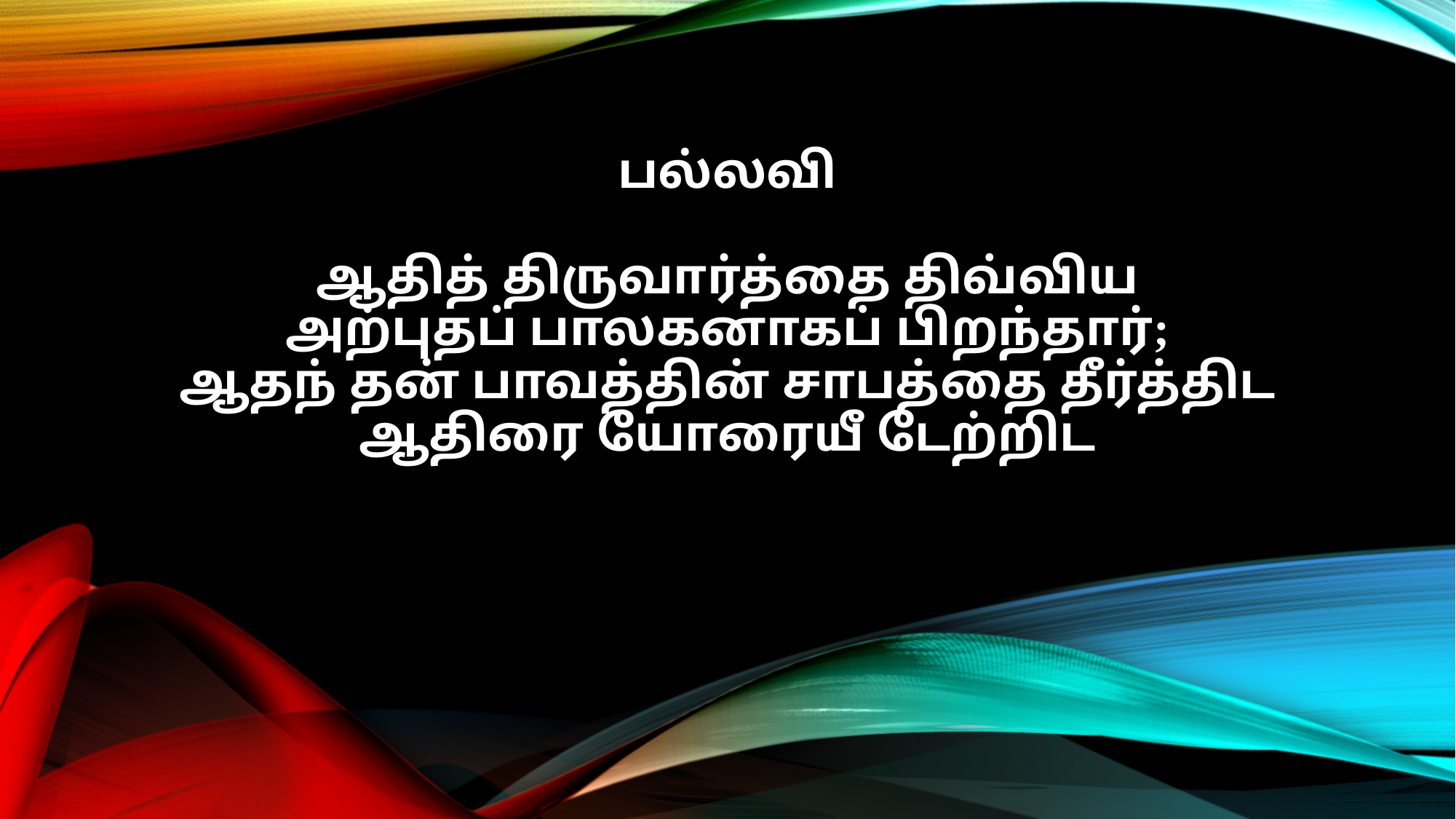

பல்லவி
ஆதித் திருவார்த்தை திவ்விய
அற்புதப் பாலகனாகப் பிறந்தார்;
ஆதந் தன் பாவத்தின் சாபத்தை தீர்த்திட
ஆதிரை யோரையீ டேற்றிட